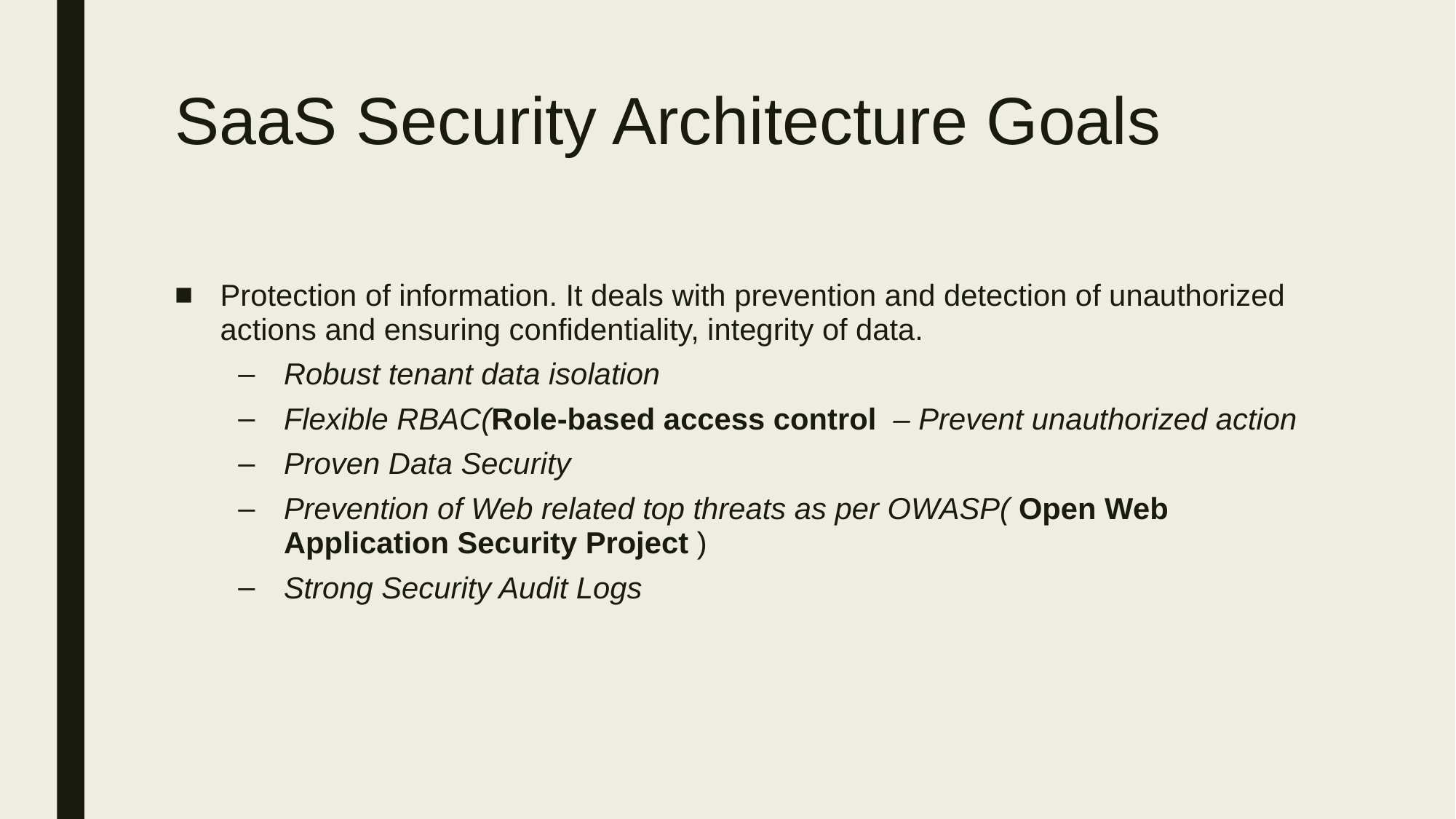

# SaaS Security Architecture Goals
Protection of information. It deals with prevention and detection of unauthorized actions and ensuring confidentiality, integrity of data.
Robust tenant data isolation
Flexible RBAC(Role-based access control  – Prevent unauthorized action
Proven Data Security
Prevention of Web related top threats as per OWASP( Open Web Application Security Project )
Strong Security Audit Logs